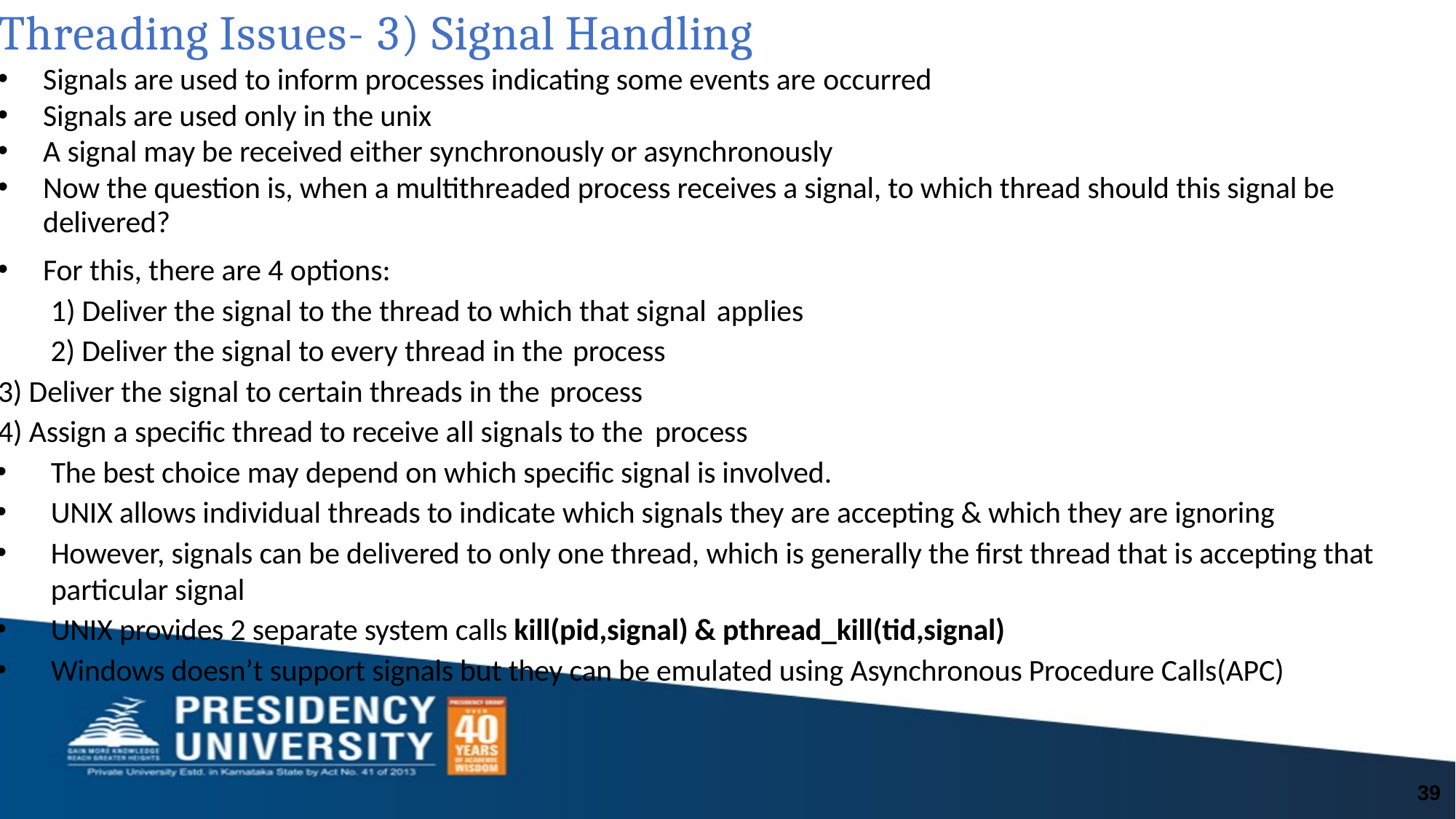

# Threading Issues- 3) Signal Handling
Signals are used to inform processes indicating some events are occurred
Signals are used only in the unix
A signal may be received either synchronously or asynchronously
Now the question is, when a multithreaded process receives a signal, to which thread should this signal be delivered?
For this, there are 4 options:
1) Deliver the signal to the thread to which that signal applies
2) Deliver the signal to every thread in the process
3) Deliver the signal to certain threads in the process
4) Assign a specific thread to receive all signals to the process
The best choice may depend on which specific signal is involved.
UNIX allows individual threads to indicate which signals they are accepting & which they are ignoring
However, signals can be delivered to only one thread, which is generally the first thread that is accepting that particular signal
UNIX provides 2 separate system calls kill(pid,signal) & pthread_kill(tid,signal)
Windows doesn’t support signals but they can be emulated using Asynchronous Procedure Calls(APC)
39